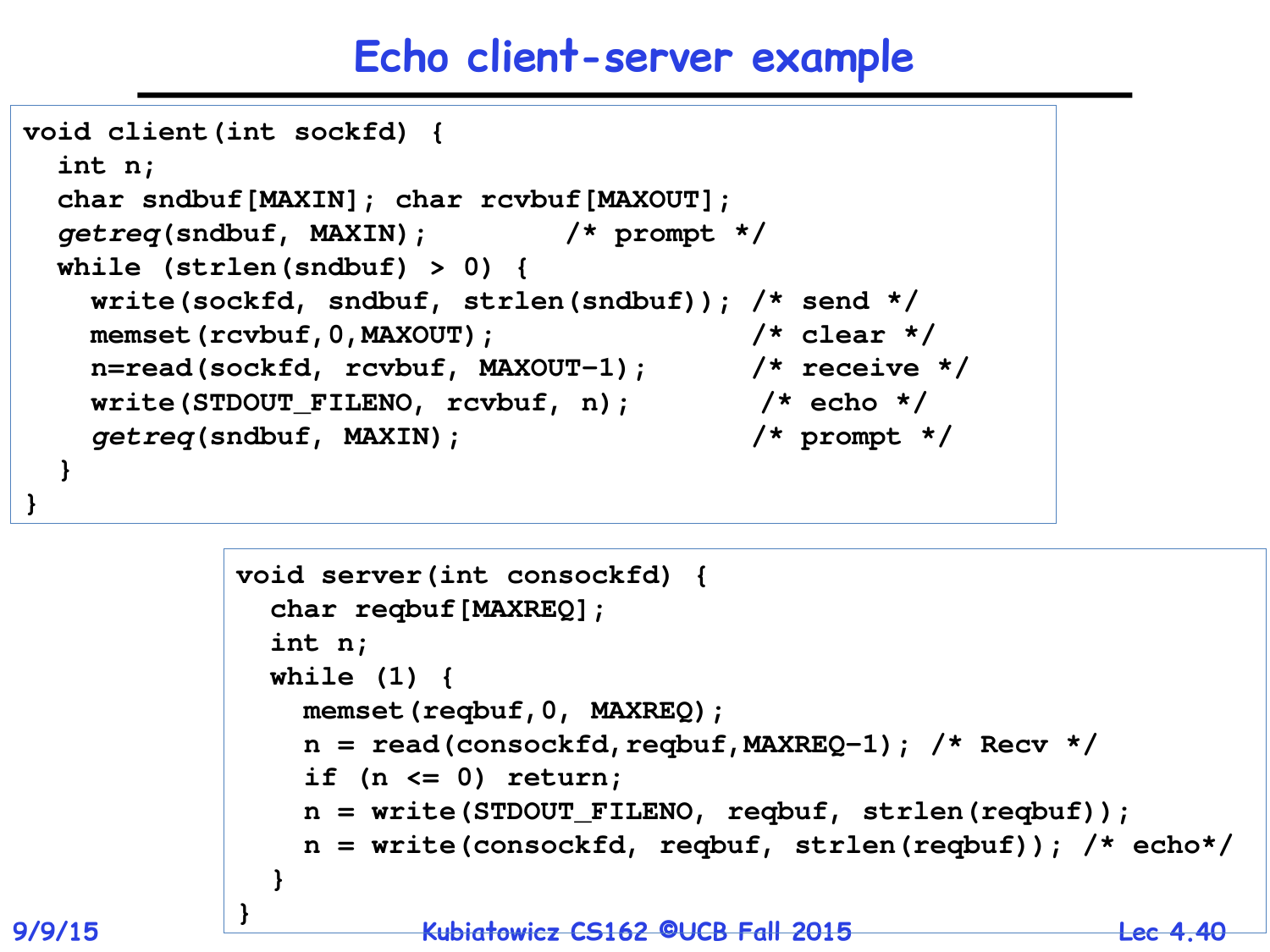

# Echo client-server example
void client(int sockfd) {
  int n;
  char sndbuf[MAXIN]; char rcvbuf[MAXOUT];
  getreq(sndbuf, MAXIN);        /* prompt */
  while (strlen(sndbuf) > 0) {
    write(sockfd, sndbuf, strlen(sndbuf)); /* send */
    memset(rcvbuf,0,MAXOUT);               /* clear */
    n=read(sockfd, rcvbuf, MAXOUT-1);      /* receive */
    write(STDOUT_FILENO, rcvbuf, n);	      /* echo */
    getreq(sndbuf, MAXIN);                 /* prompt */
  }
}
void server(int consockfd) {
  char reqbuf[MAXREQ];
  int n;
  while (1) {
    memset(reqbuf,0, MAXREQ);
    n = read(consockfd,reqbuf,MAXREQ-1); /* Recv */
    if (n <= 0) return;
    n = write(STDOUT_FILENO, reqbuf, strlen(reqbuf));
    n = write(consockfd, reqbuf, strlen(reqbuf)); /* echo*/
  }
}